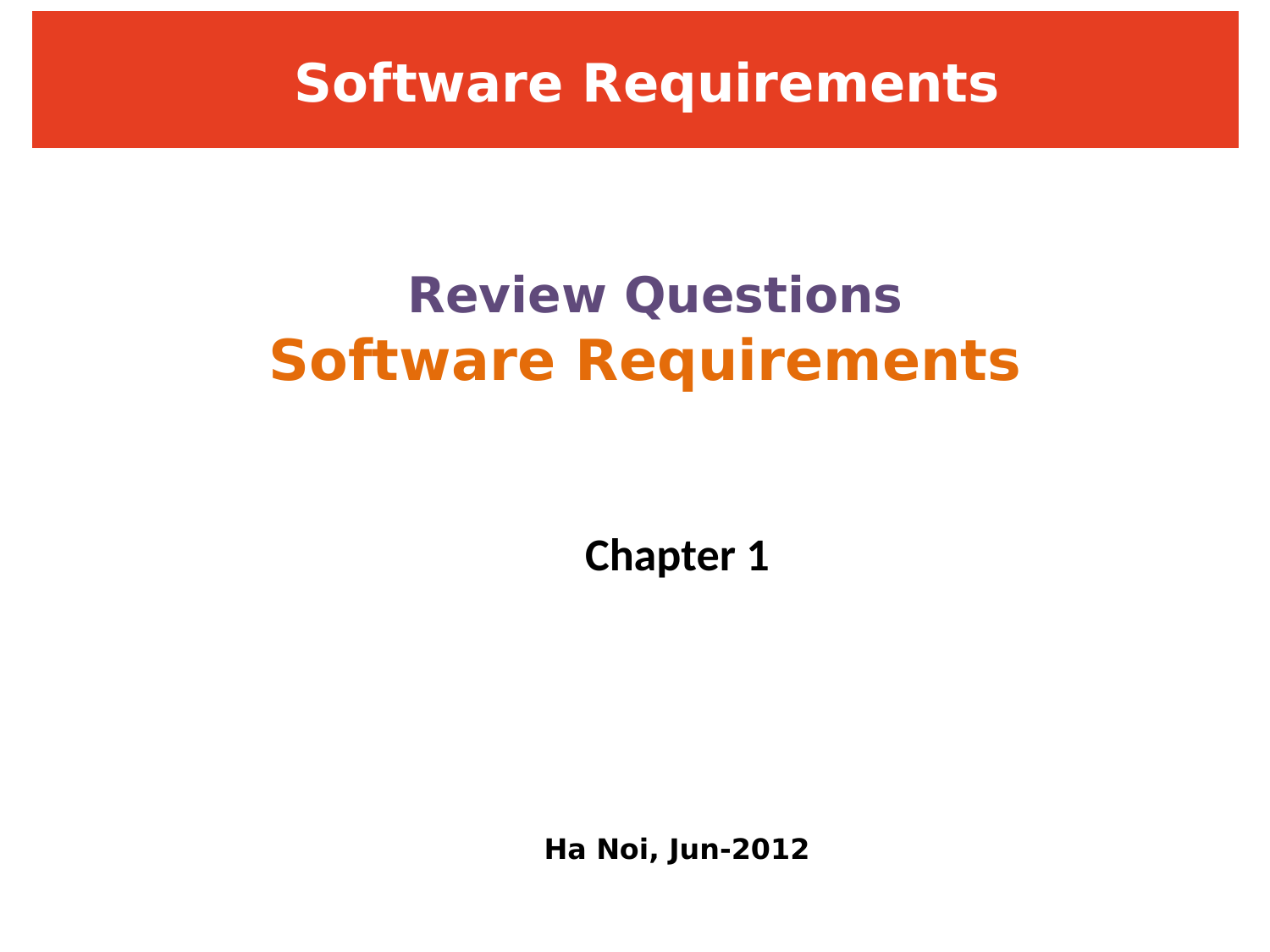

| Software Requirements |
| --- |
#
Chapter 1
Ha Noi, Jun-2012